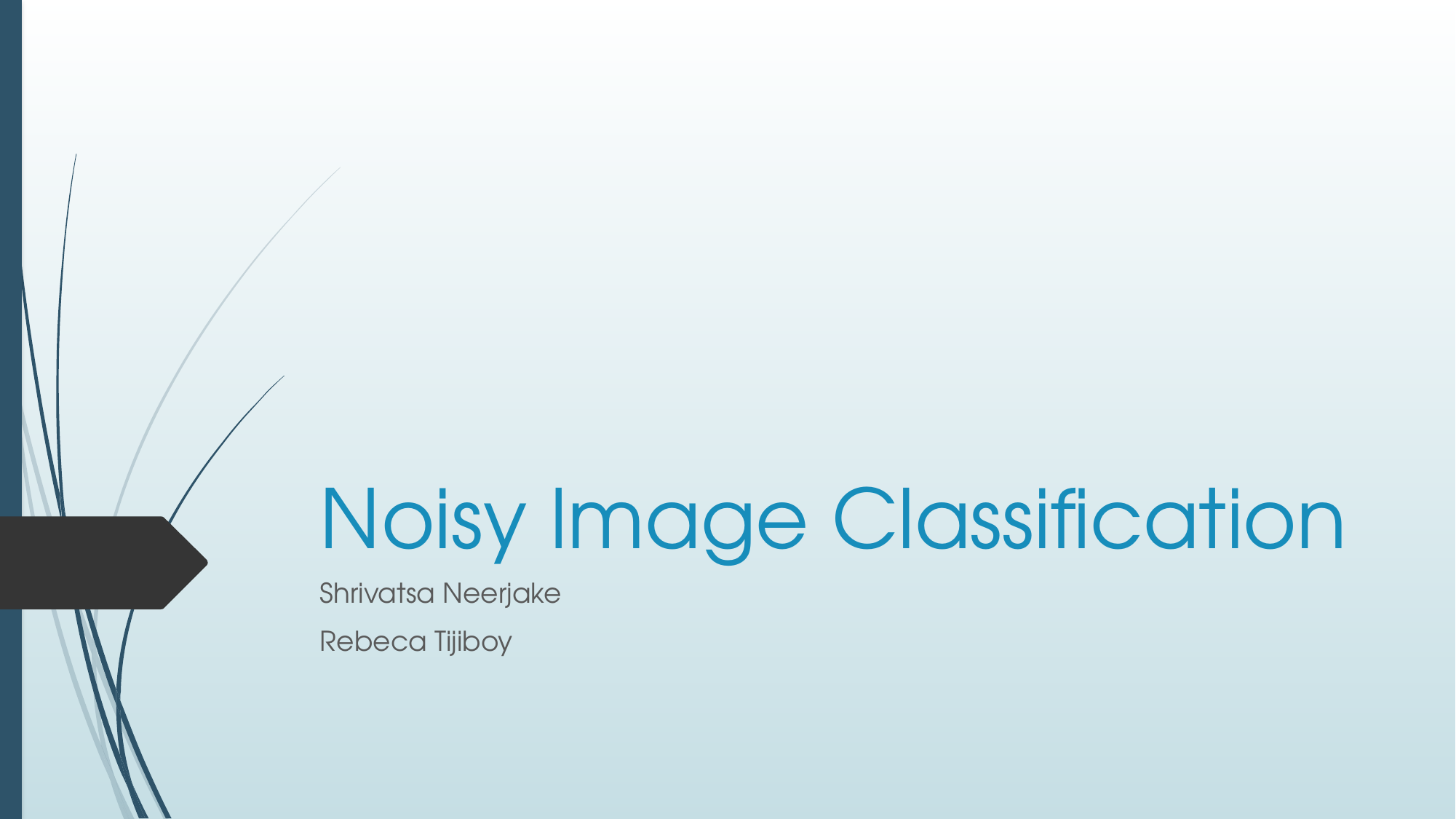

# Noisy Image Classification
Shrivatsa Neerjake
Rebeca Tijiboy